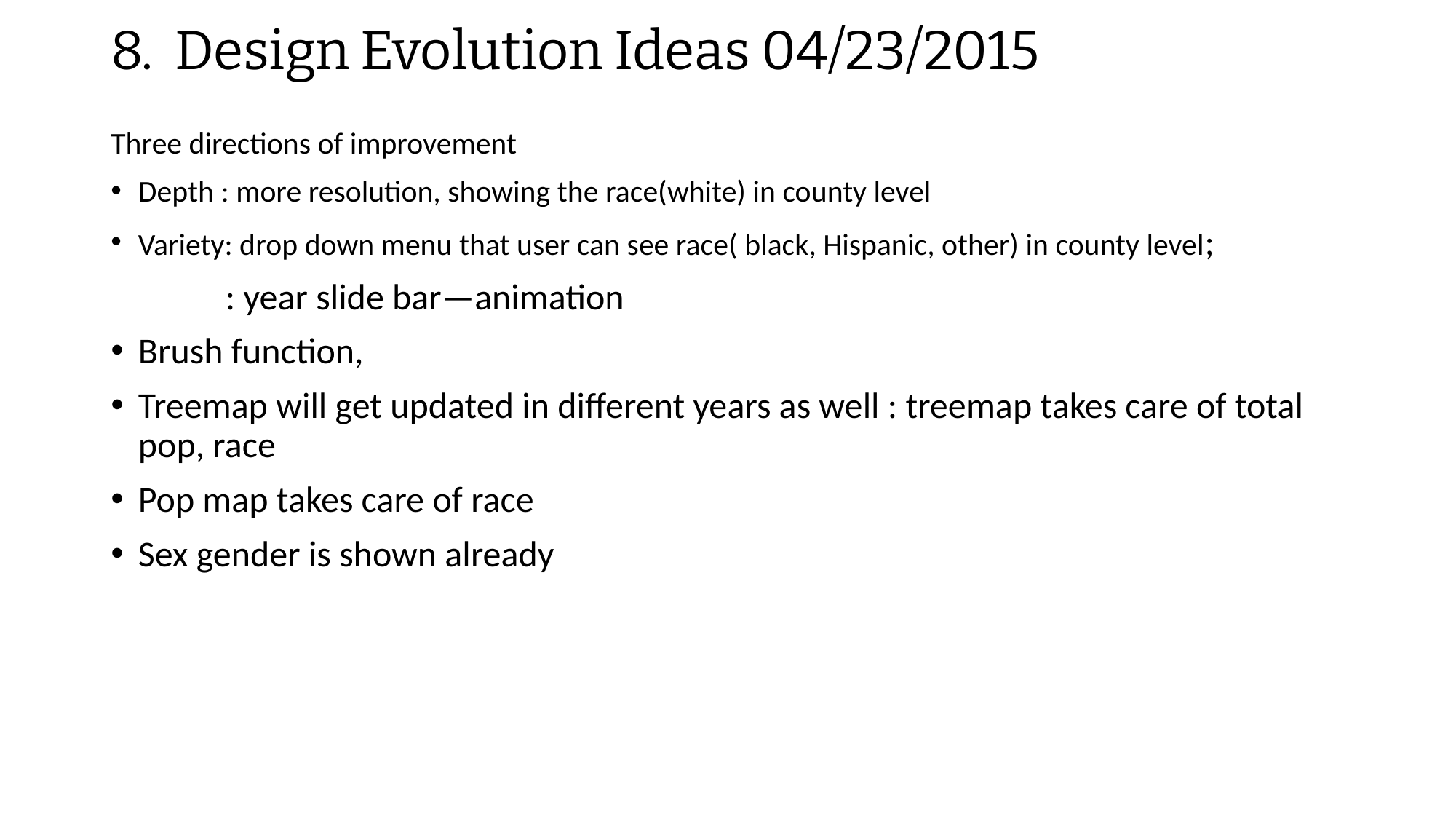

# 8.  Design Evolution Ideas 04/23/2015
Three directions of improvement
Depth : more resolution, showing the race(white) in county level
Variety: drop down menu that user can see race( black, Hispanic, other) in county level;
              : year slide bar—animation
Brush function,
Treemap will get updated in different years as well : treemap takes care of total pop, race
Pop map takes care of race
Sex gender is shown already